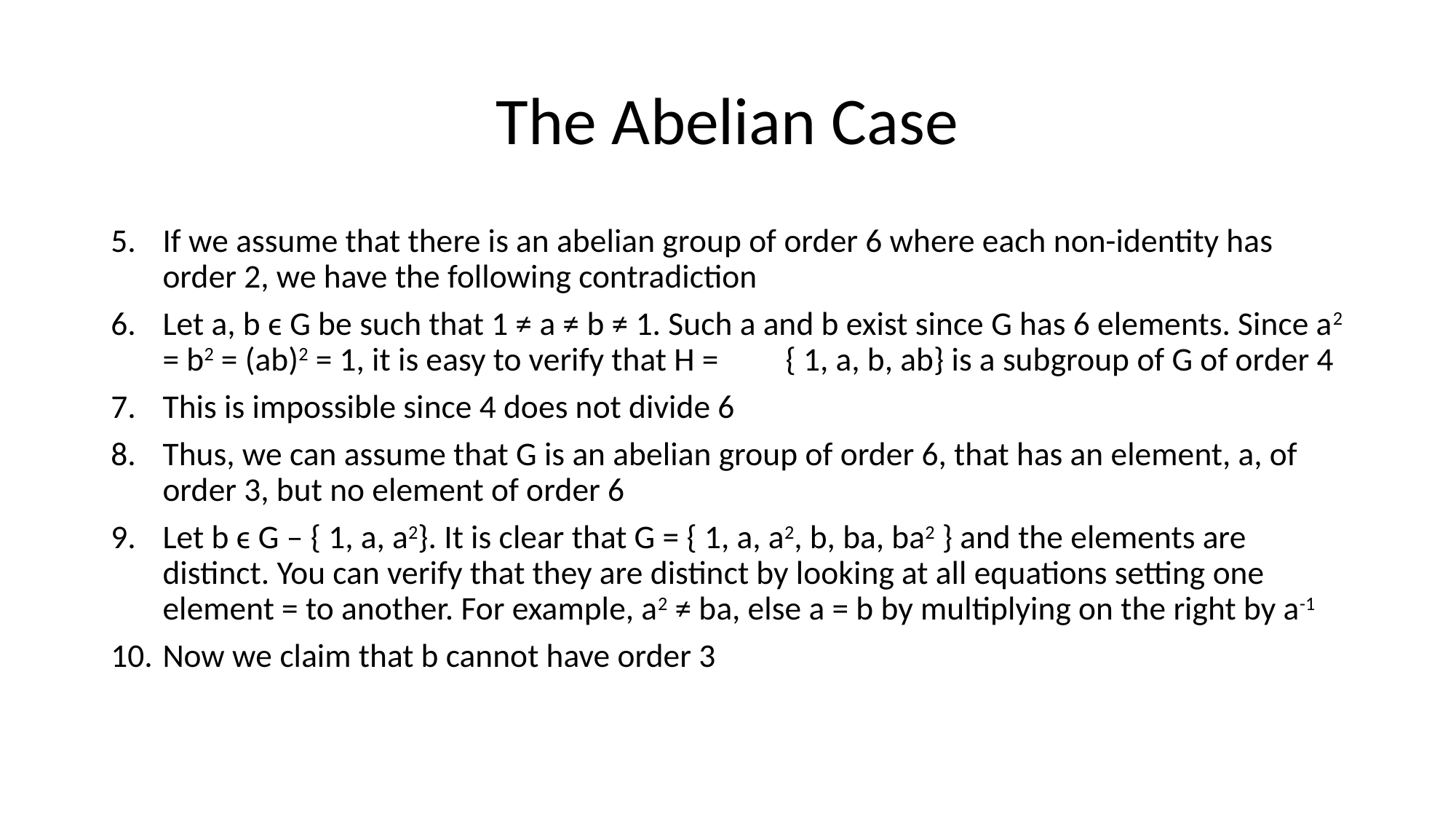

# The Abelian Case
If we assume that there is an abelian group of order 6 where each non-identity has order 2, we have the following contradiction
Let a, b ϵ G be such that 1 ≠ a ≠ b ≠ 1. Such a and b exist since G has 6 elements. Since a2 = b2 = (ab)2 = 1, it is easy to verify that H =         { 1, a, b, ab} is a subgroup of G of order 4
This is impossible since 4 does not divide 6
Thus, we can assume that G is an abelian group of order 6, that has an element, a, of order 3, but no element of order 6
Let b ϵ G – { 1, a, a2}. It is clear that G = { 1, a, a2, b, ba, ba2 } and the elements are distinct. You can verify that they are distinct by looking at all equations setting one element = to another. For example, a2 ≠ ba, else a = b by multiplying on the right by a-1
Now we claim that b cannot have order 3